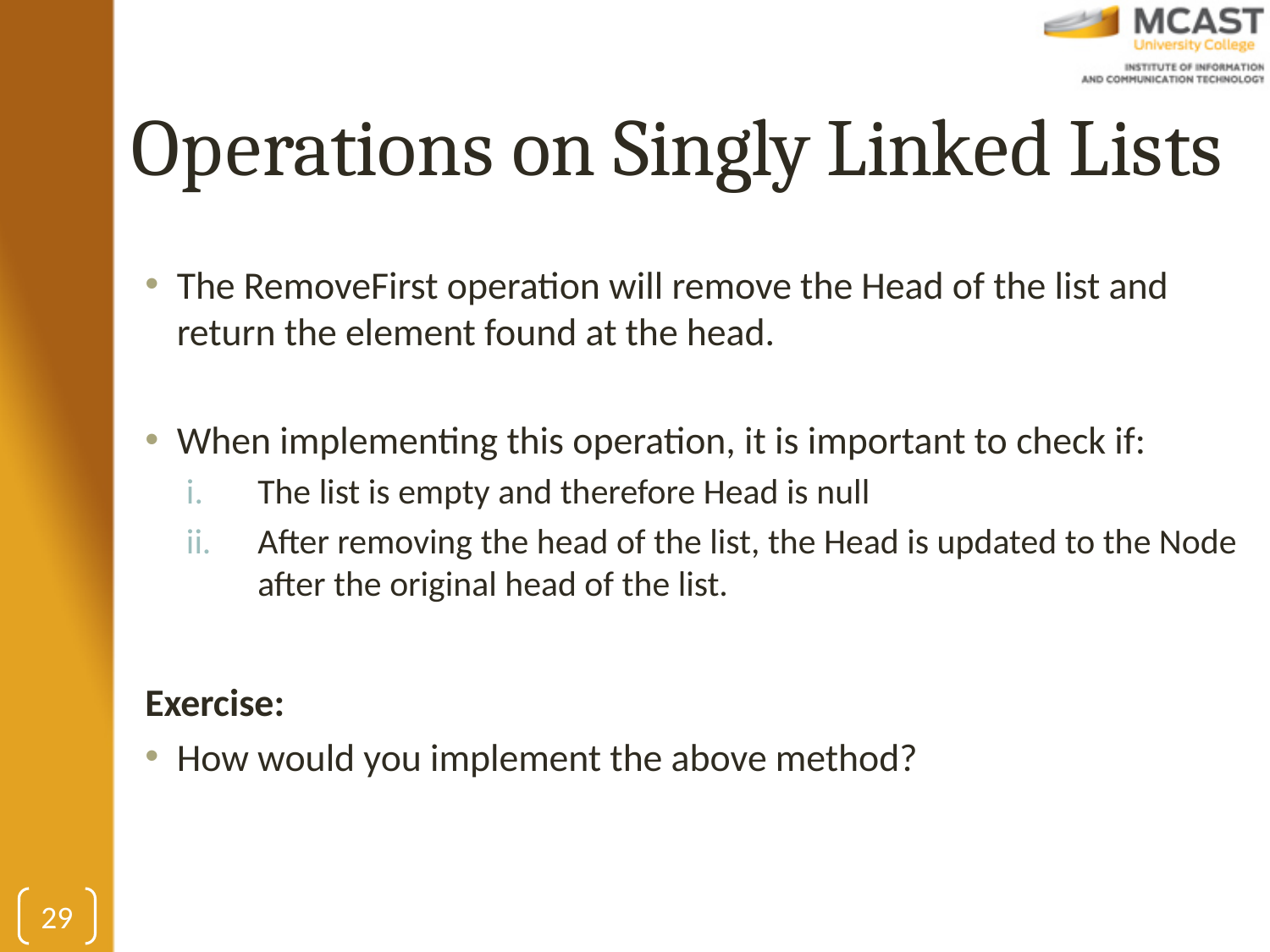

# Operations on Singly Linked Lists
The RemoveFirst operation will remove the Head of the list and return the element found at the head.

When implementing this operation, it is important to check if:
The list is empty and therefore Head is null
After removing the head of the list, the Head is updated to the Node after the original head of the list.

Exercise:
How would you implement the above method?
29